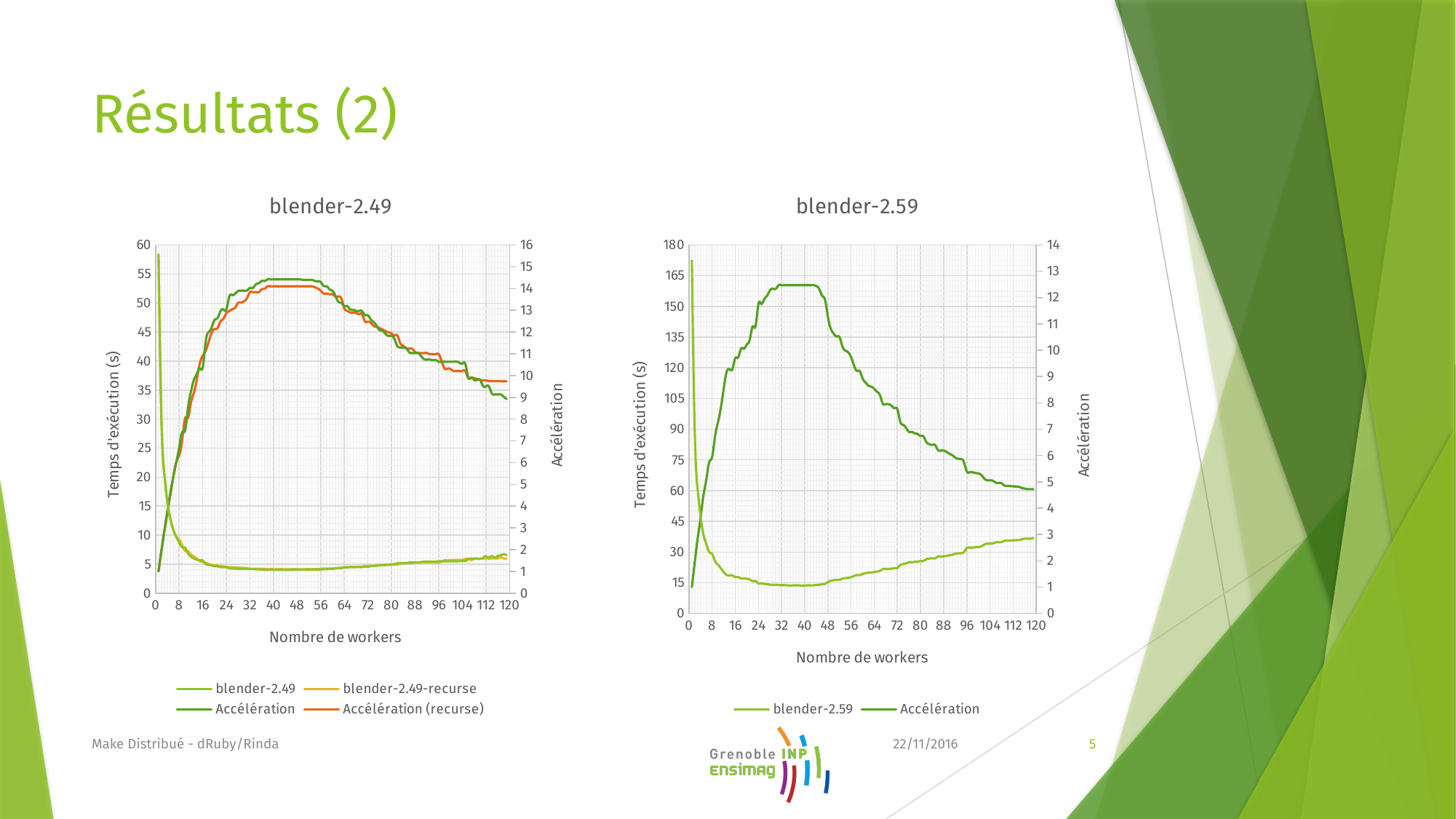

# Résultats (2)

### Chart: blender-2.49

| Category | blender-2.49 | blender-2.49-recurse | Accélération | Accélération (recurse) |
|---|---|---|---|---|

### Chart: blender-2.59

| Category | blender-2.59 | Accélération |
|---|---|---|
Make Distribué - dRuby/Rinda
22/11/2016
5